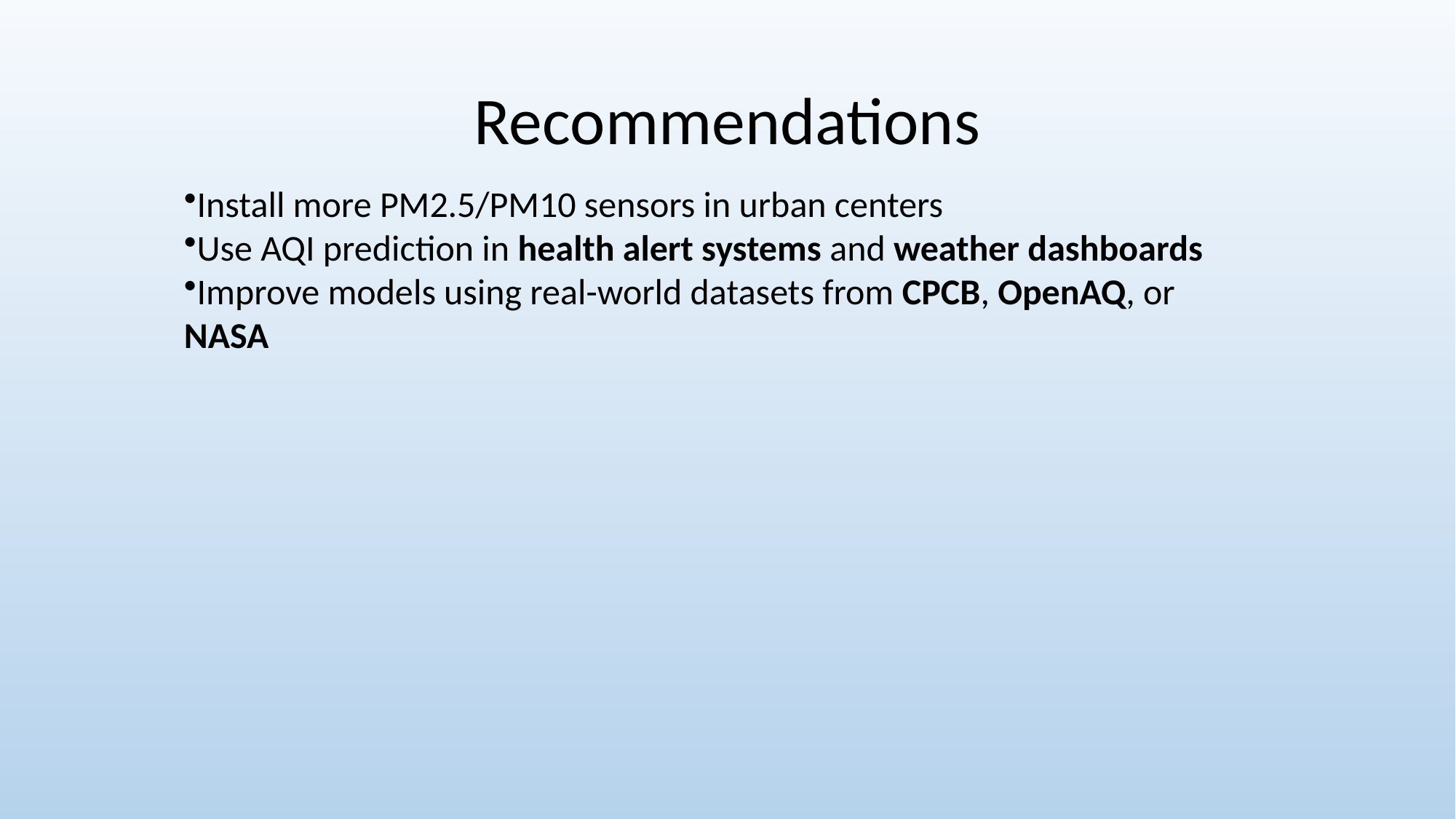

# Recommendations
Install more PM2.5/PM10 sensors in urban centers
Use AQI prediction in health alert systems and weather dashboards
Improve models using real-world datasets from CPCB, OpenAQ, or NASA